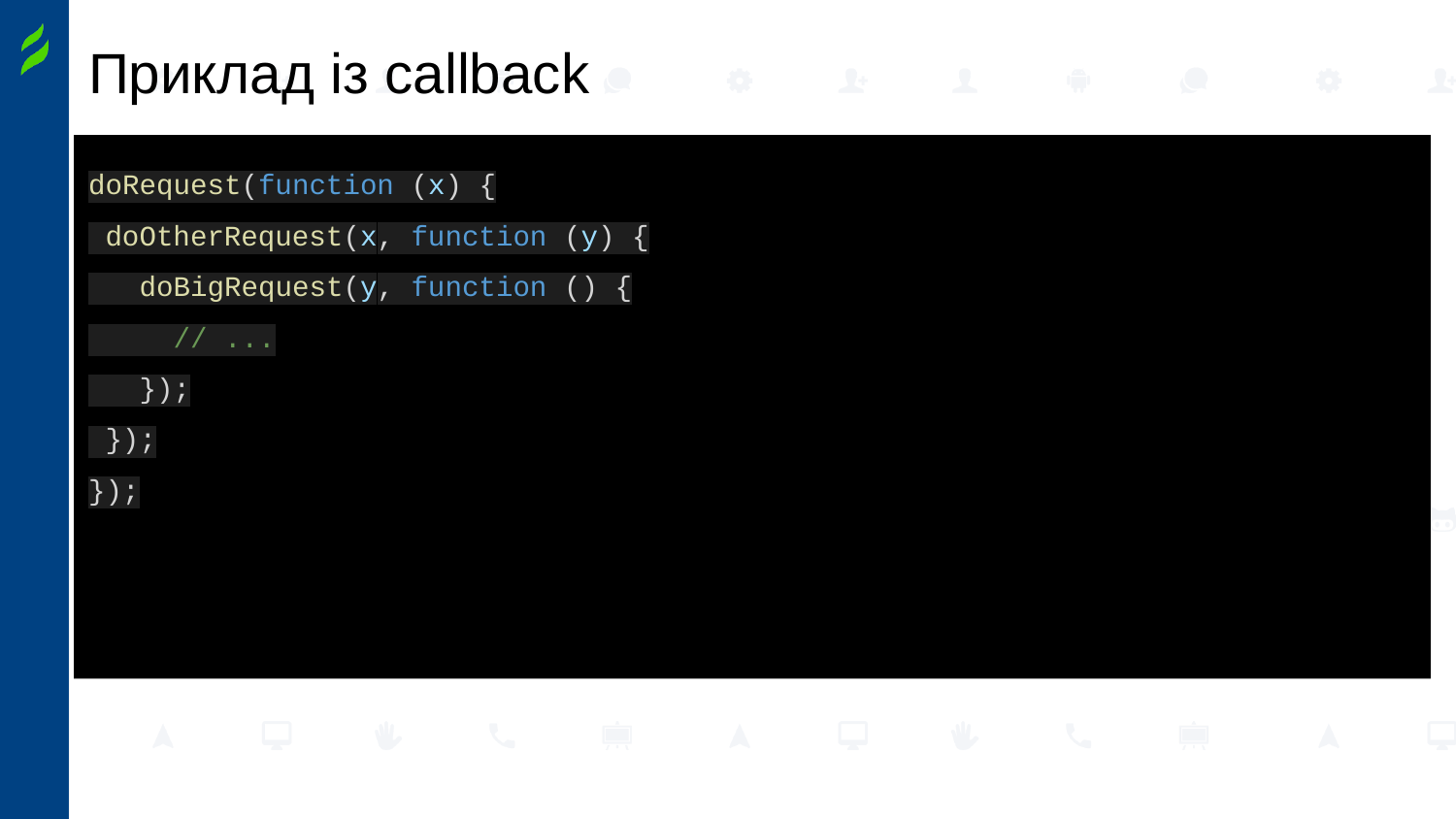

# Приклад із callback
doRequest(function (x) {
 doOtherRequest(x, function (y) {
   doBigRequest(y, function () {
     // ...
   });
 });
});